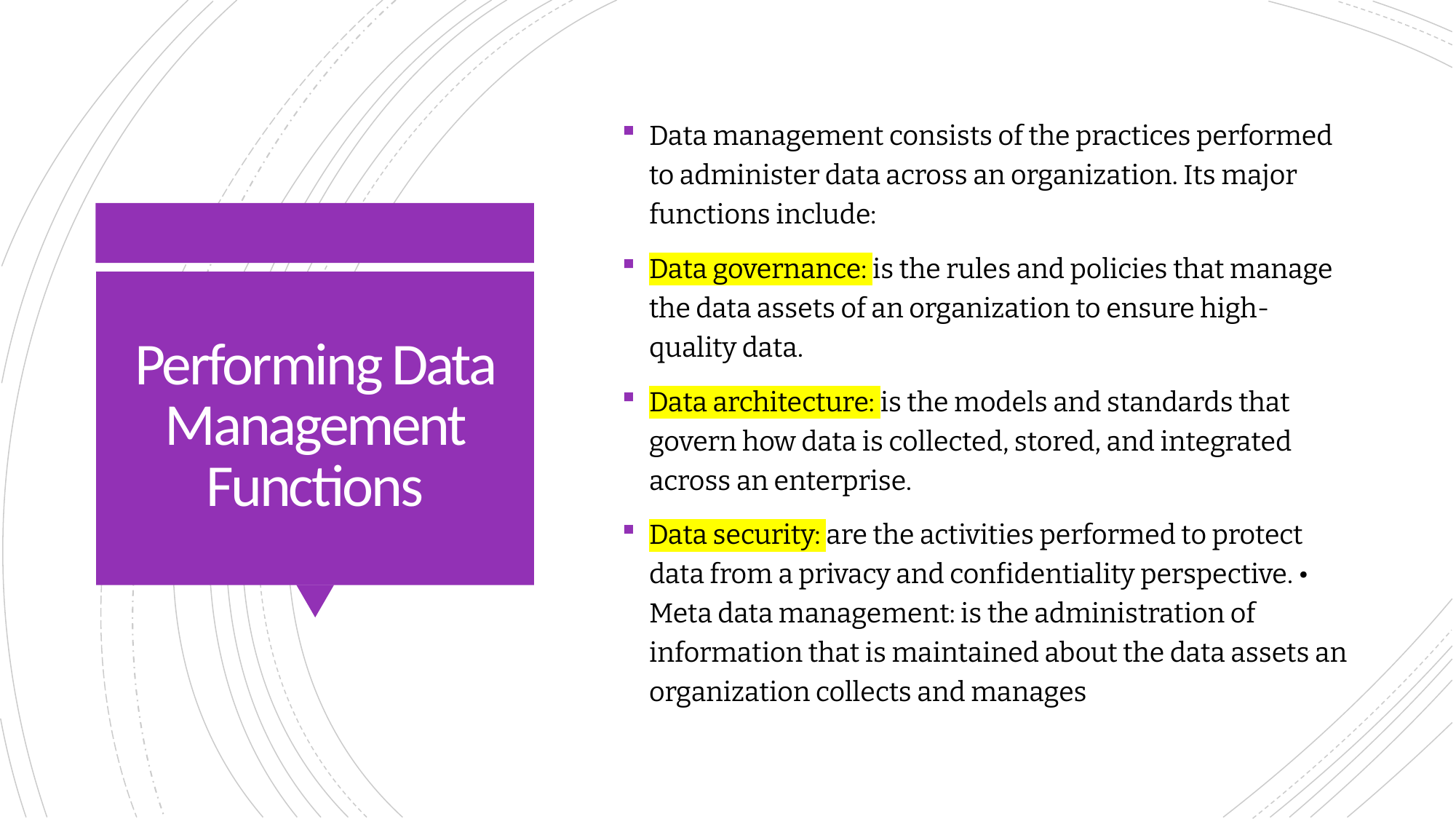

Data management consists of the practices performed to administer data across an organization. Its major functions include:
Data governance: is the rules and policies that manage the data assets of an organization to ensure high-quality data.
Data architecture: is the models and standards that govern how data is collected, stored, and integrated across an enterprise.
Data security: are the activities performed to protect data from a privacy and confidentiality perspective. • Meta data management: is the administration of information that is maintained about the data assets an organization collects and manages
# Performing Data Management Functions